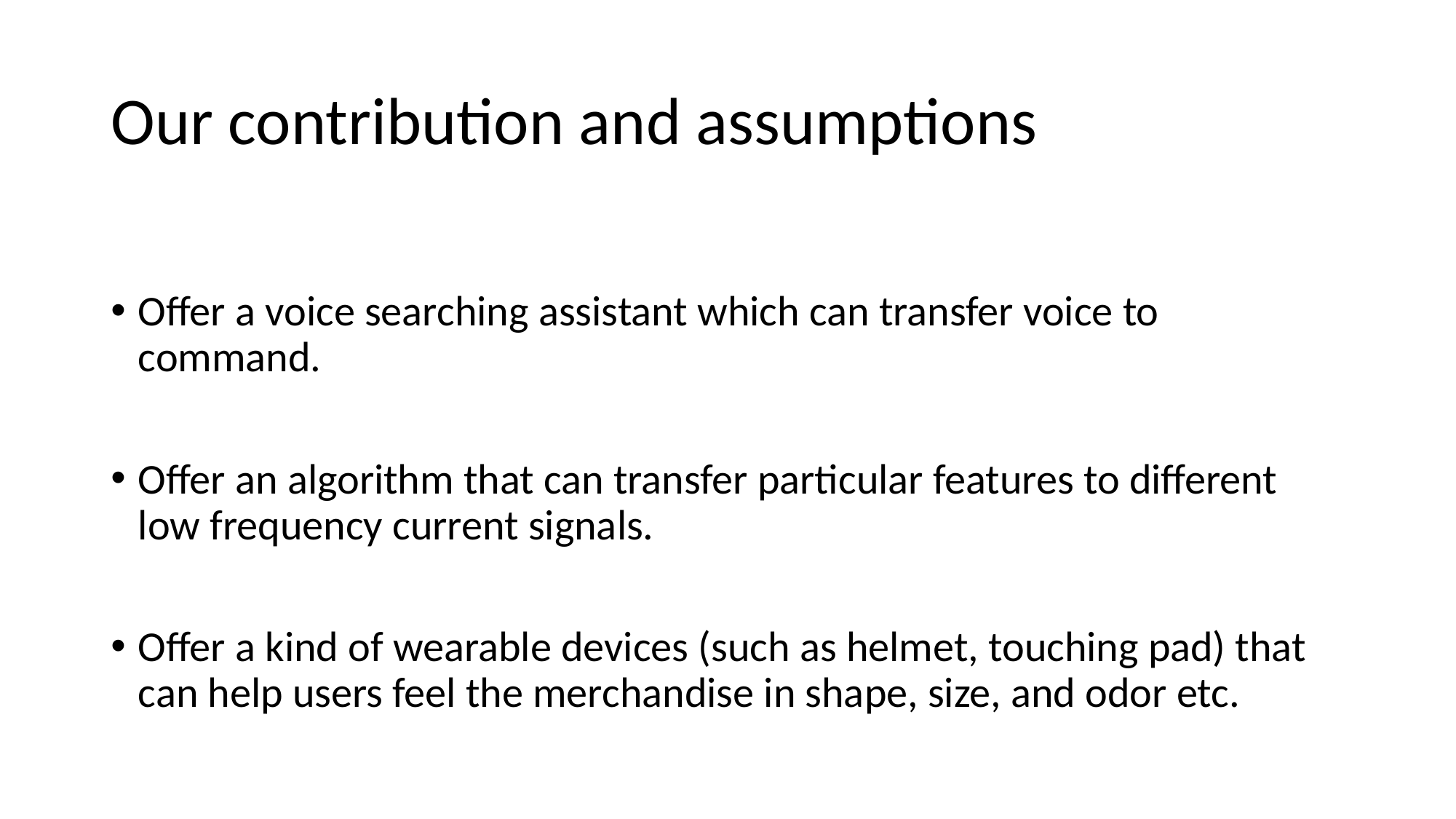

# Our contribution and assumptions

Offer a voice searching assistant which can transfer voice to command.

Offer an algorithm that can transfer particular features to different low frequency current signals.

Offer a kind of wearable devices (such as helmet, touching pad) that can help users feel the merchandise in shape, size, and odor etc.